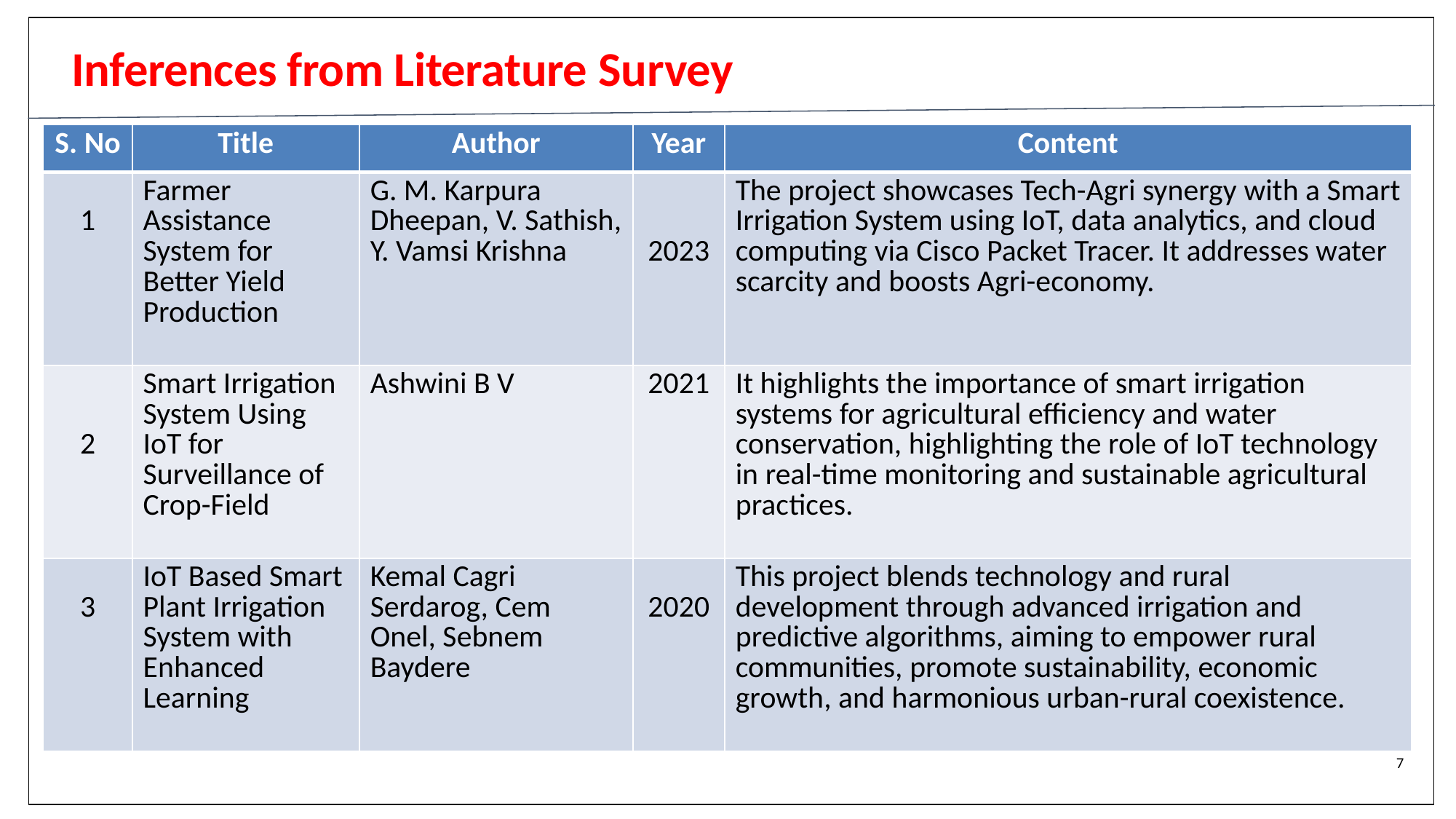

# Inferences from Literature Survey
| S. No | Title | Author | Year | Content |
| --- | --- | --- | --- | --- |
| 1 | Farmer Assistance System for Better Yield Production | G. M. Karpura Dheepan, V. Sathish, Y. Vamsi Krishna | 2023 | The project showcases Tech-Agri synergy with a Smart Irrigation System using IoT, data analytics, and cloud computing via Cisco Packet Tracer. It addresses water scarcity and boosts Agri-economy. |
| 2 | Smart Irrigation System Using IoT for Surveillance of Crop-Field | Ashwini B V | 2021 | It highlights the importance of smart irrigation systems for agricultural efficiency and water conservation, highlighting the role of IoT technology in real-time monitoring and sustainable agricultural practices. |
| 3 | IoT Based Smart Plant Irrigation System with Enhanced Learning | Kemal Cagri Serdarog, Cem Onel, Sebnem Baydere | 2020 | This project blends technology and rural development through advanced irrigation and predictive algorithms, aiming to empower rural communities, promote sustainability, economic growth, and harmonious urban-rural coexistence. |
7